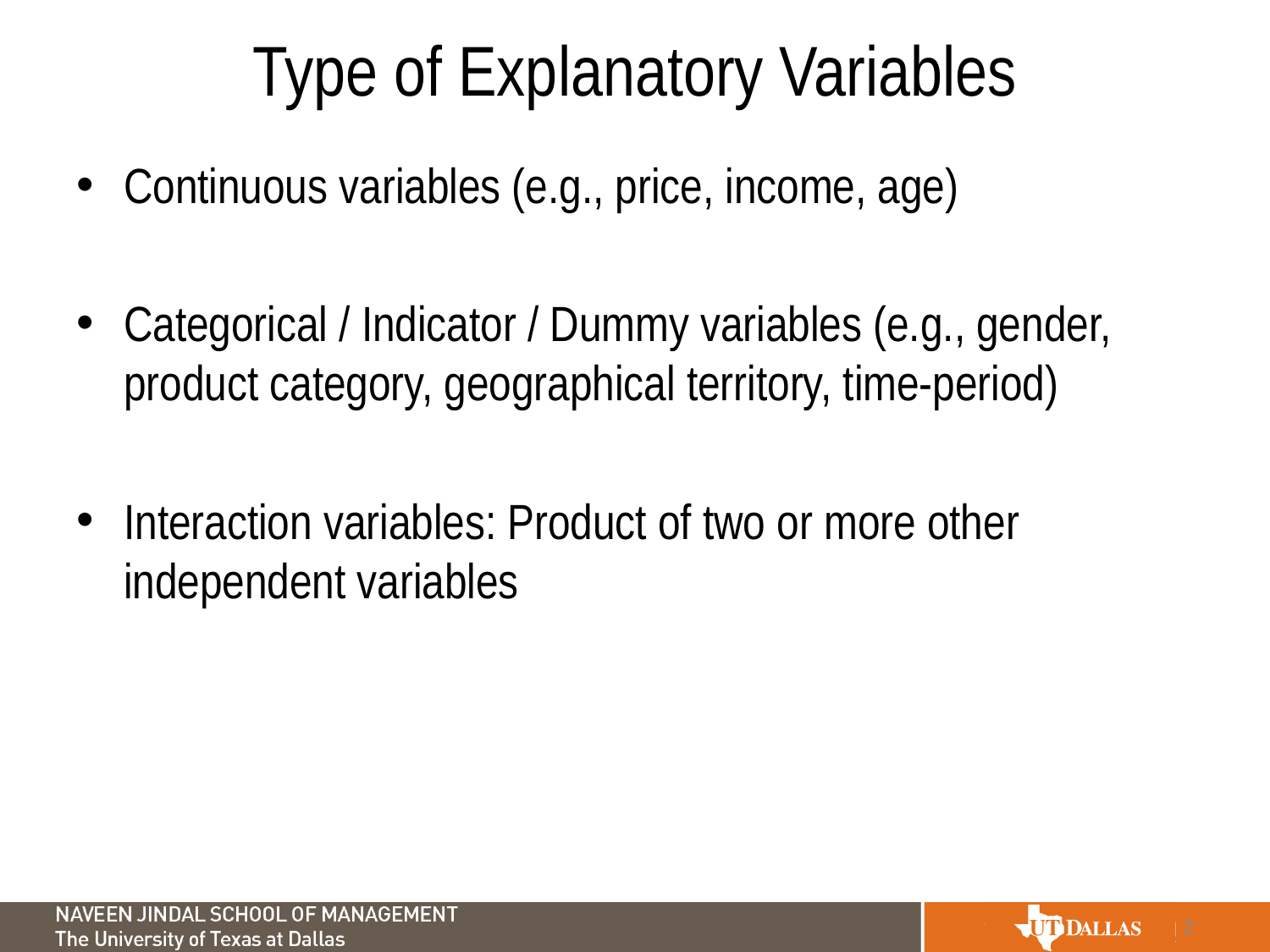

# Type of Explanatory Variables
Continuous variables (e.g., price, income, age)

Categorical / Indicator / Dummy variables (e.g., gender, product category, geographical territory, time-period)

Interaction variables: Product of two or more other independent variables
2